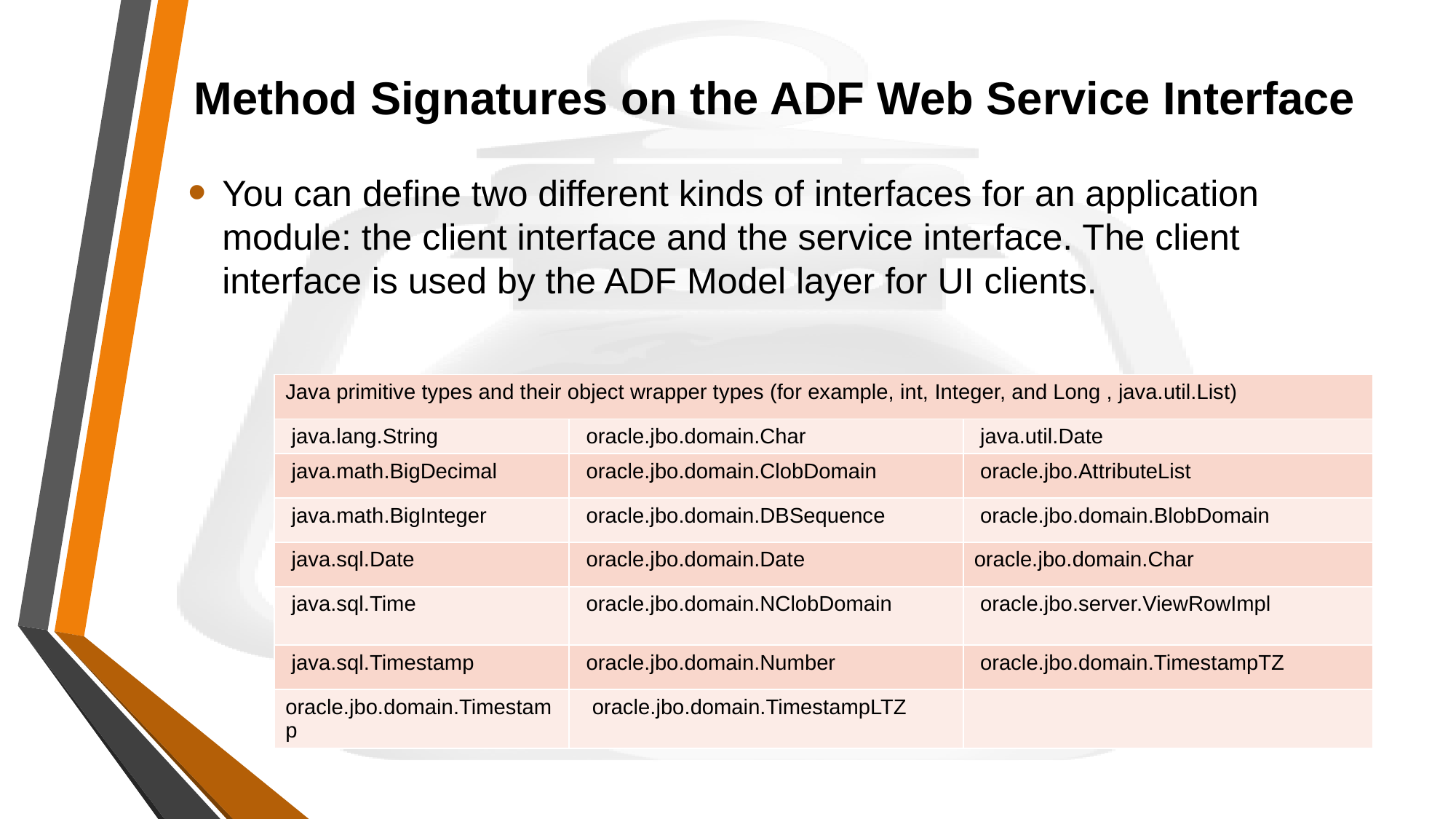

# Method Signatures on the ADF Web Service Interface
You can define two different kinds of interfaces for an application module: the client interface and the service interface. The client interface is used by the ADF Model layer for UI clients.

| Java primitive types and their object wrapper types (for example, int, Integer, and Long , java.util.List) |  |  |
| --- | --- | --- |
| java.lang.String | oracle.jbo.domain.Char | java.util.Date |
| java.math.BigDecimal | oracle.jbo.domain.ClobDomain | oracle.jbo.AttributeList |
| java.math.BigInteger | oracle.jbo.domain.DBSequence | oracle.jbo.domain.BlobDomain |
| java.sql.Date | oracle.jbo.domain.Date | oracle.jbo.domain.Char |
| java.sql.Time | oracle.jbo.domain.NClobDomain | oracle.jbo.server.ViewRowImpl |
| java.sql.Timestamp | oracle.jbo.domain.Number | oracle.jbo.domain.TimestampTZ |
| oracle.jbo.domain.Timestamp | oracle.jbo.domain.TimestampLTZ |  |